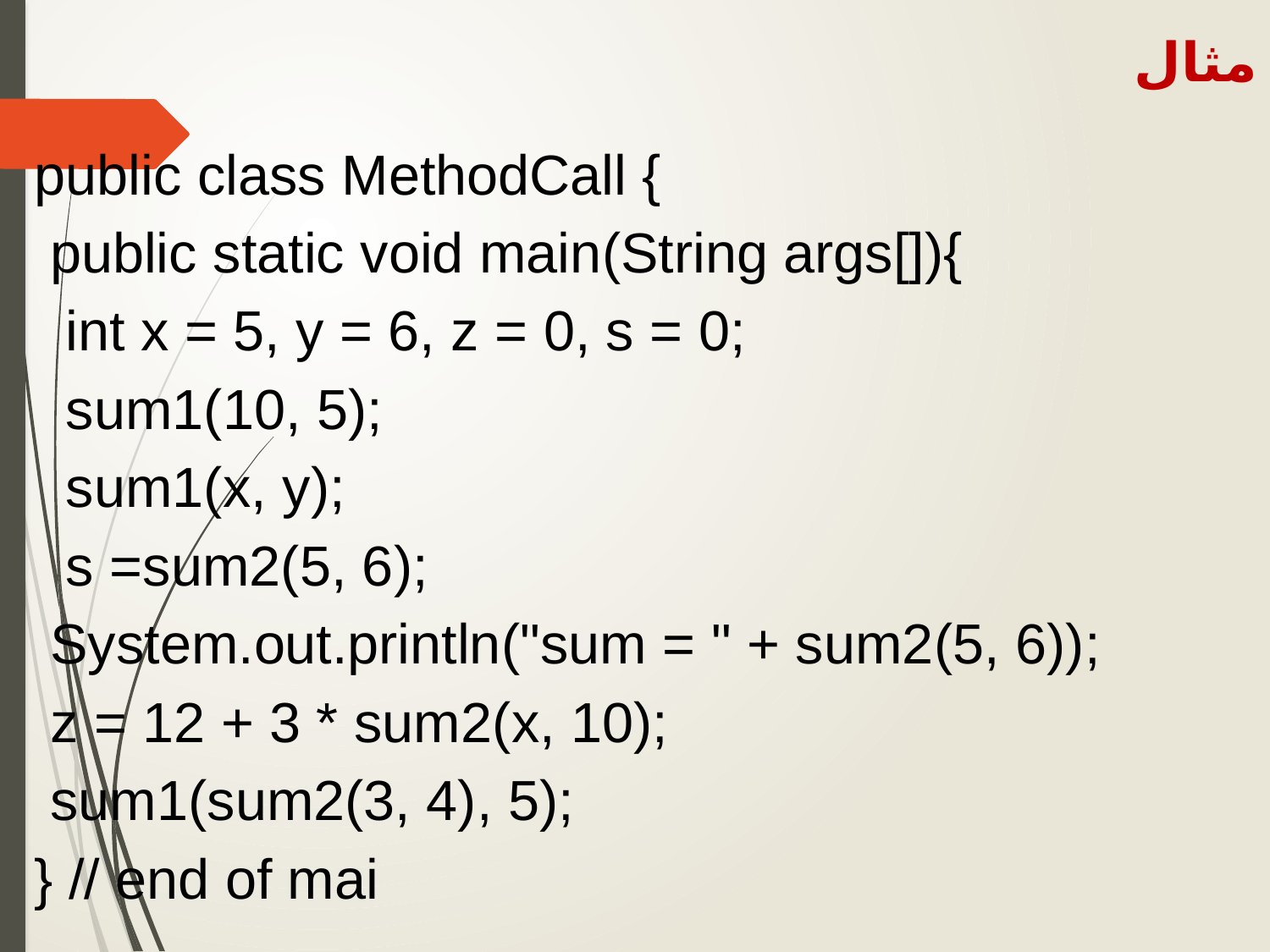

مثال

public class MethodCall {
 public static void main(String args[]){
  int x = 5, y = 6, z = 0, s = 0;
  sum1(10, 5);
  sum1(x, y);
  s =sum2(5, 6);
 System.out.println("sum = " + sum2(5, 6));
 z = 12 + 3 * sum2(x, 10);
 sum1(sum2(3, 4), 5);
} // end of mai